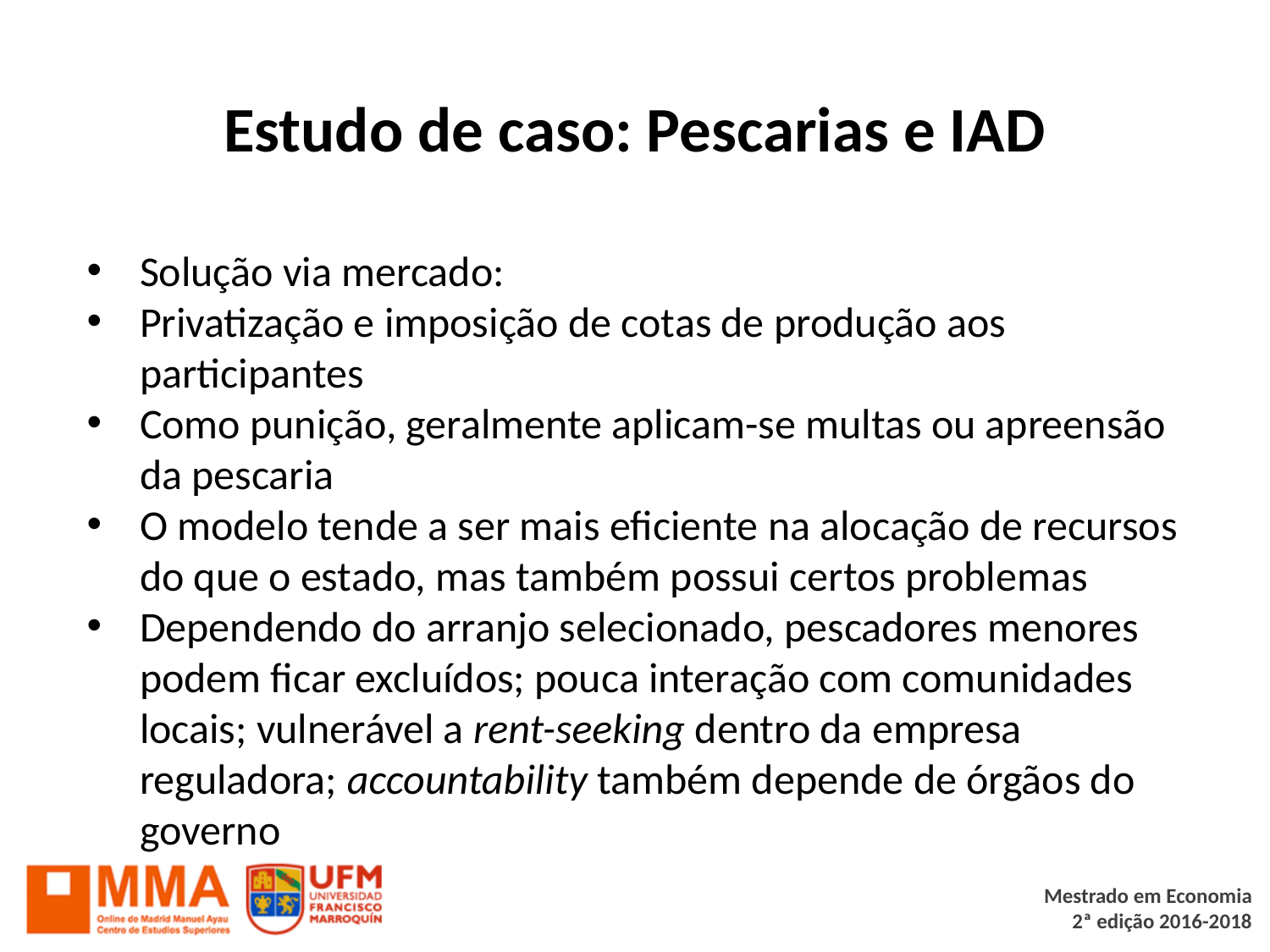

# Estudo de caso: Pescarias e IAD
Solução via mercado:
Privatização e imposição de cotas de produção aos participantes
Como punição, geralmente aplicam-se multas ou apreensão da pescaria
O modelo tende a ser mais eficiente na alocação de recursos do que o estado, mas também possui certos problemas
Dependendo do arranjo selecionado, pescadores menores podem ficar excluídos; pouca interação com comunidades locais; vulnerável a rent-seeking dentro da empresa reguladora; accountability também depende de órgãos do governo